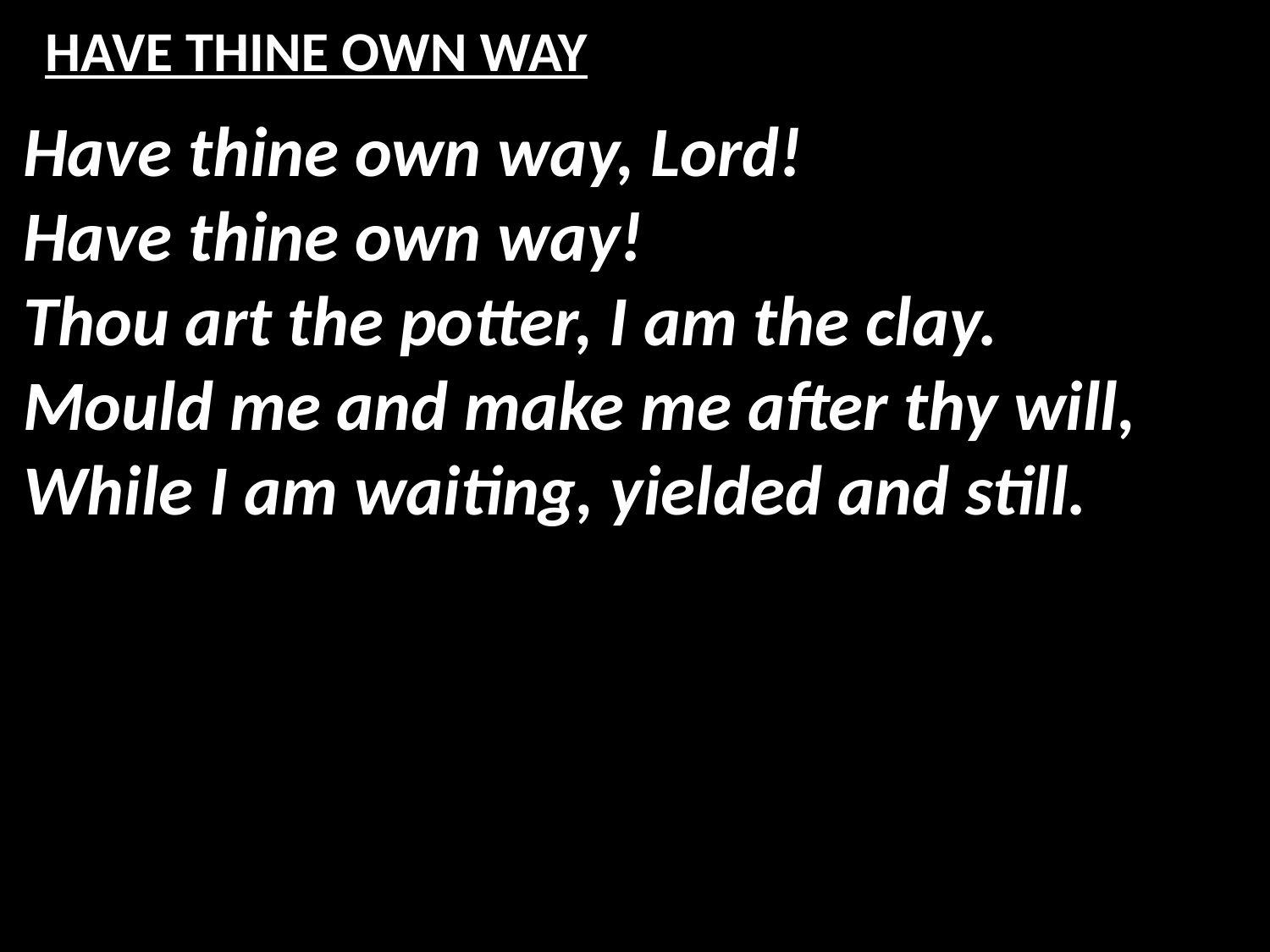

# HAVE THINE OWN WAY
Have thine own way, Lord!
Have thine own way!
Thou art the potter, I am the clay.
Mould me and make me after thy will,
While I am waiting, yielded and still.